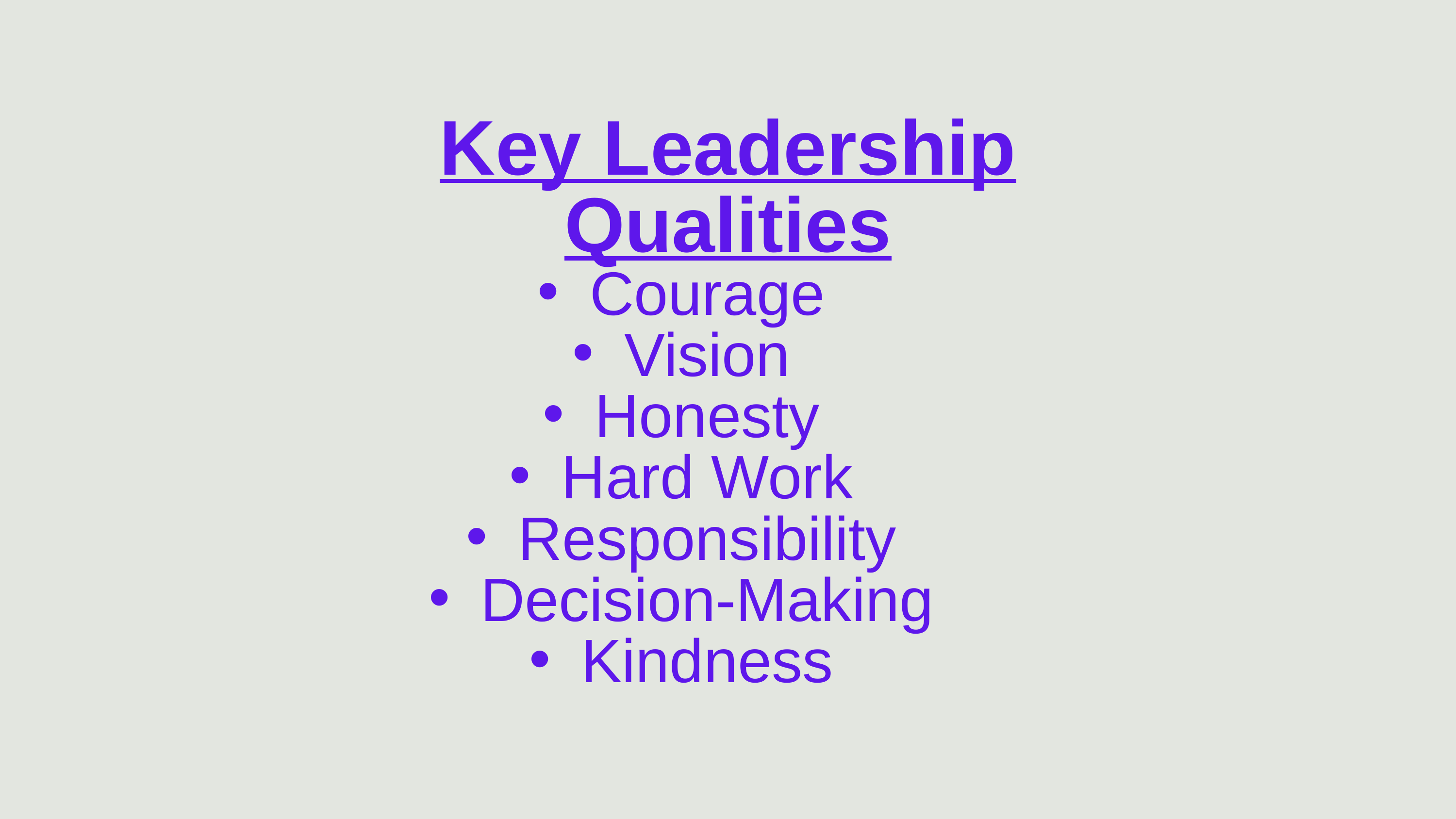

Key Leadership Qualities
Courage
Vision
Honesty
Hard Work
Responsibility
Decision-Making
Kindness